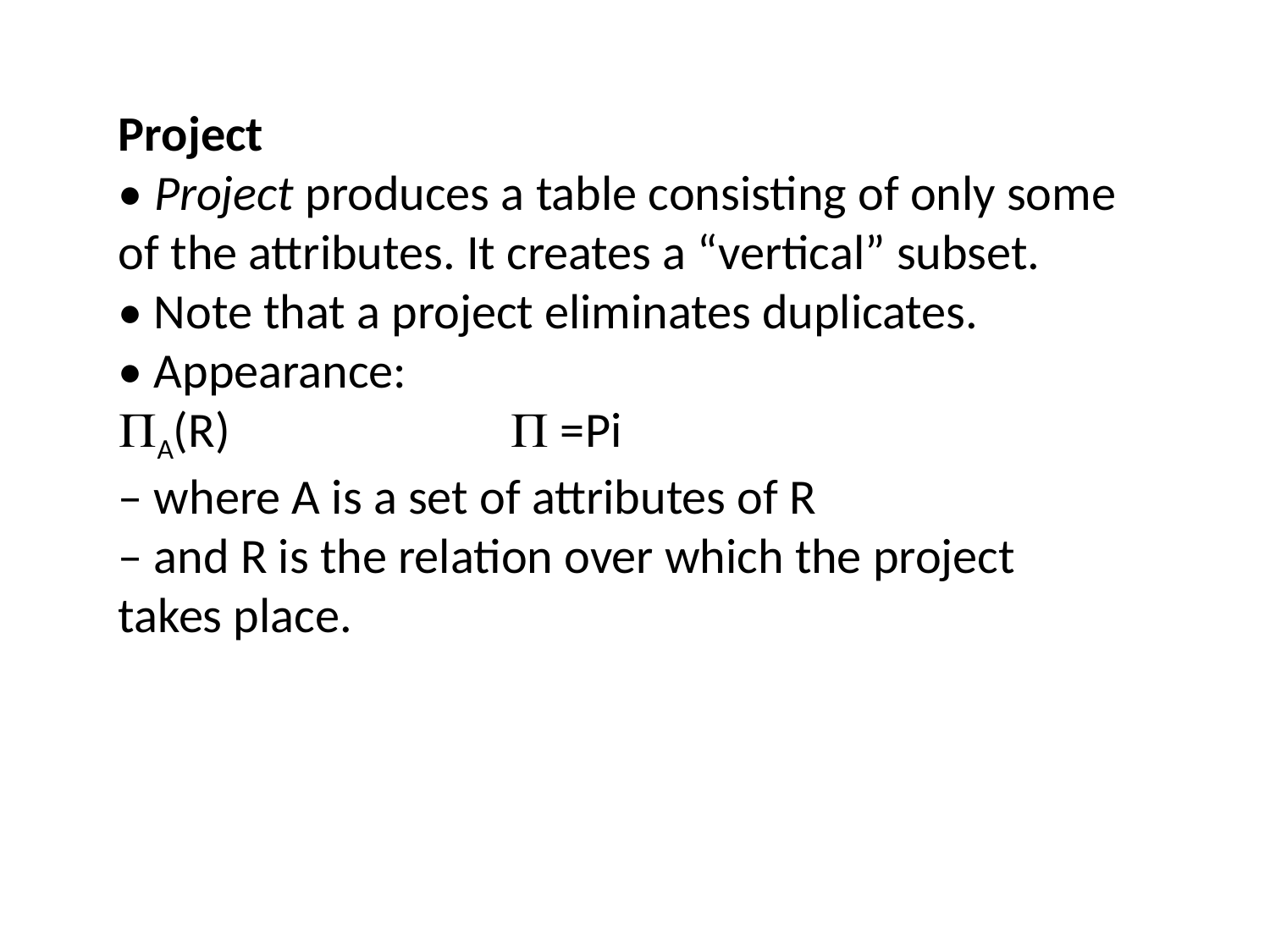

Project
• Project produces a table consisting of only some of the attributes. It creates a “vertical” subset.
• Note that a project eliminates duplicates.
• Appearance:
ΠA(R) 			 Π =Pi
– where A is a set of attributes of R
– and R is the relation over which the project takes place.